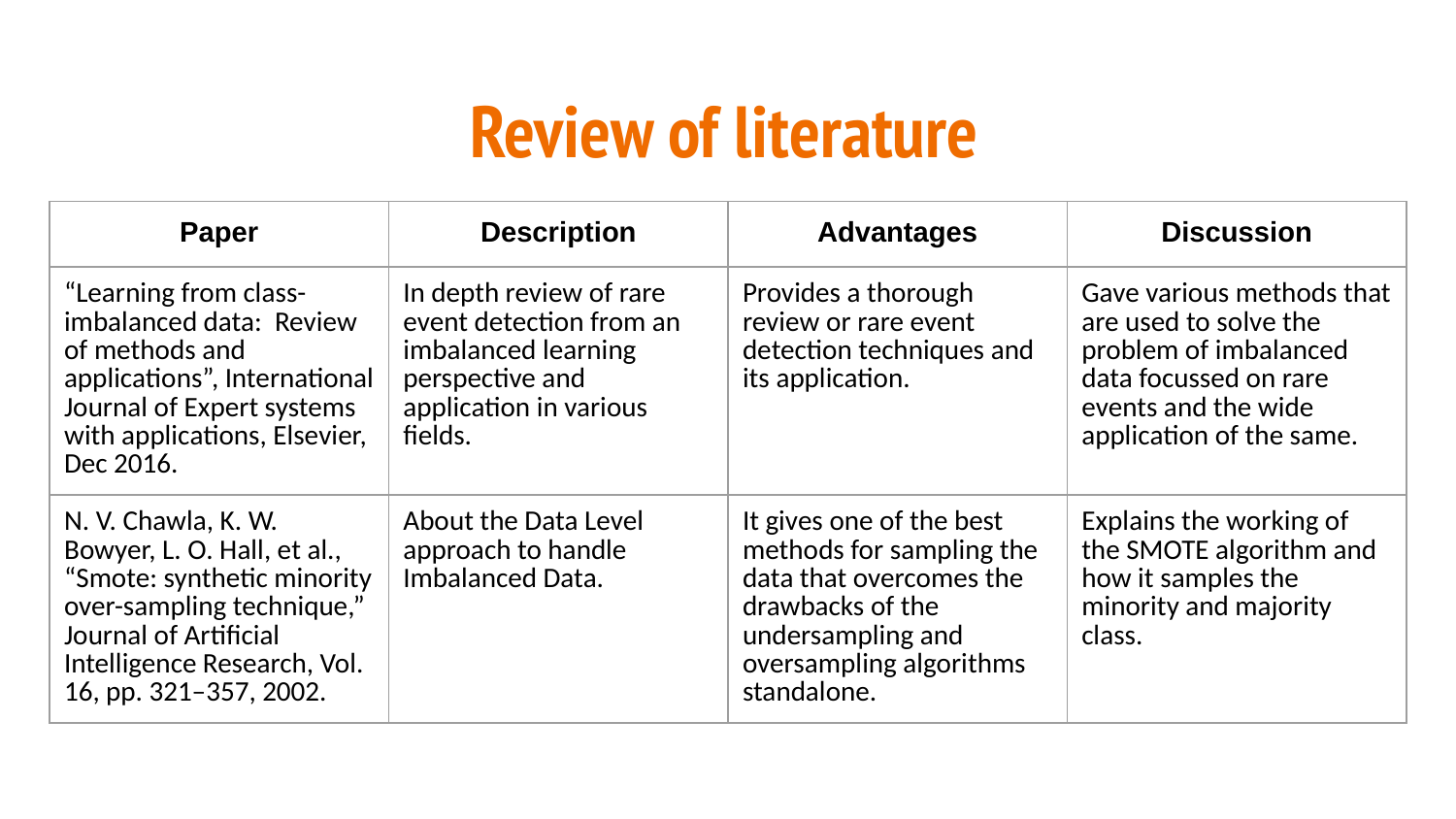

# Review of literature
| Paper | Description | Advantages | Discussion |
| --- | --- | --- | --- |
| “Learning from class-imbalanced data: Review of methods and applications”, International Journal of Expert systems with applications, Elsevier, Dec 2016. | In depth review of rare event detection from an imbalanced learning perspective and application in various fields. | Provides a thorough review or rare event detection techniques and its application. | Gave various methods that are used to solve the problem of imbalanced data focussed on rare events and the wide application of the same. |
| N. V. Chawla, K. W. Bowyer, L. O. Hall, et al., “Smote: synthetic minority over-sampling technique,” Journal of Artificial Intelligence Research, Vol. 16, pp. 321–357, 2002. | About the Data Level approach to handle Imbalanced Data. | It gives one of the best methods for sampling the data that overcomes the drawbacks of the undersampling and oversampling algorithms standalone. | Explains the working of the SMOTE algorithm and how it samples the minority and majority class. |